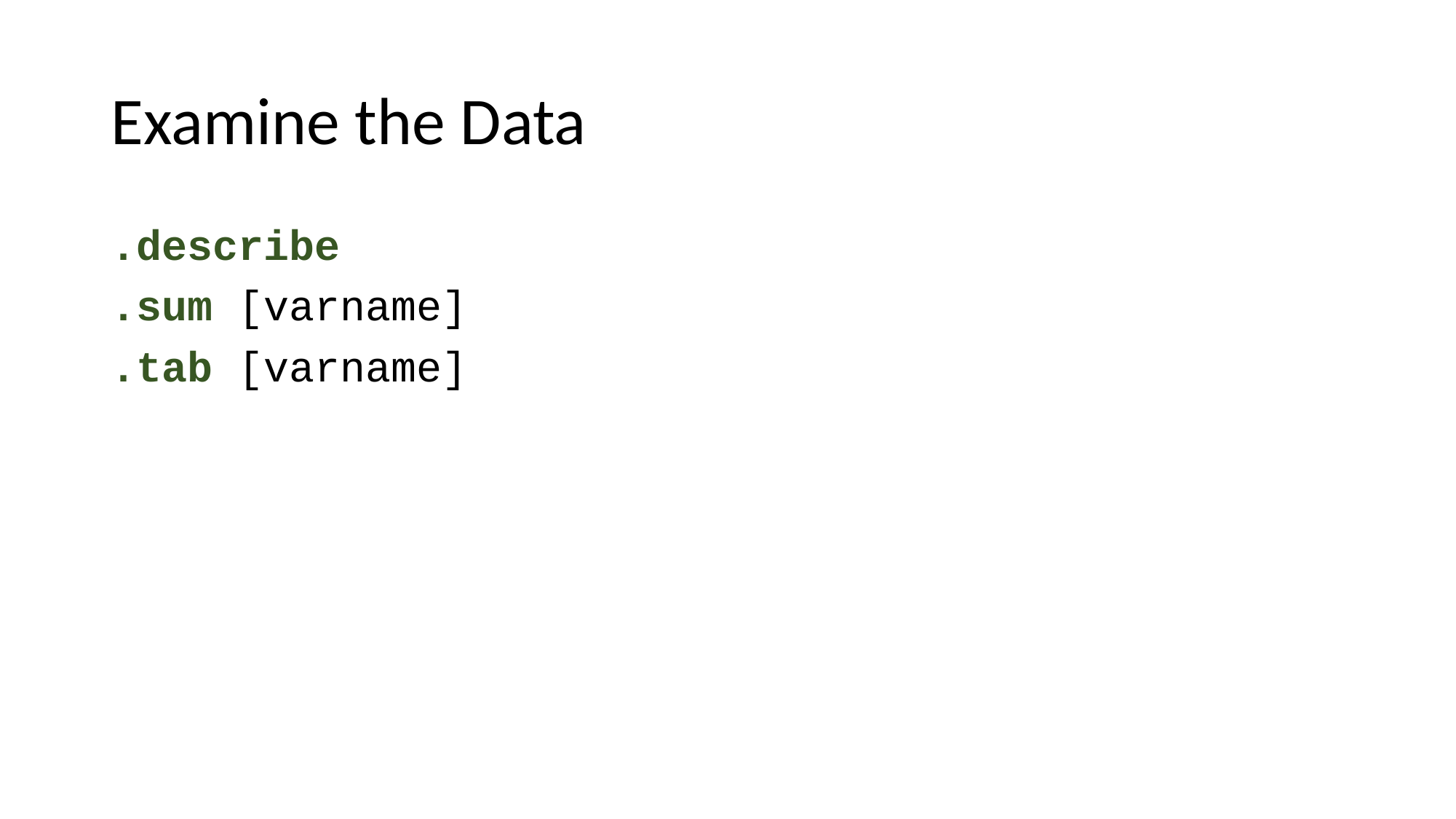

# Examine the Data
.describe
.sum [varname]
.tab [varname]